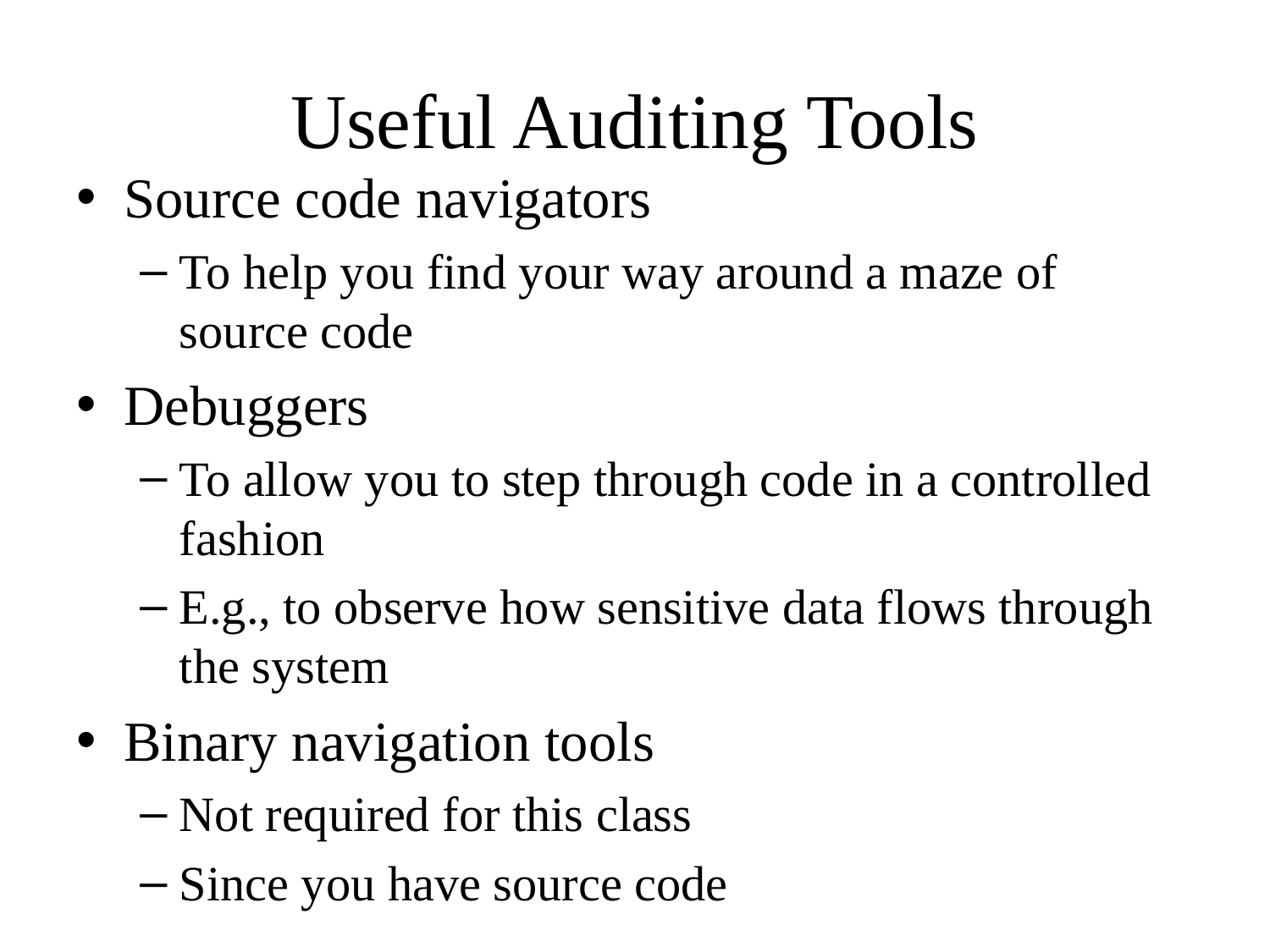

# Useful Auditing Tools
Source code navigators
To help you find your way around a maze of source code
Debuggers
To allow you to step through code in a controlled fashion
E.g., to observe how sensitive data flows through the system
Binary navigation tools
Not required for this class
Since you have source code